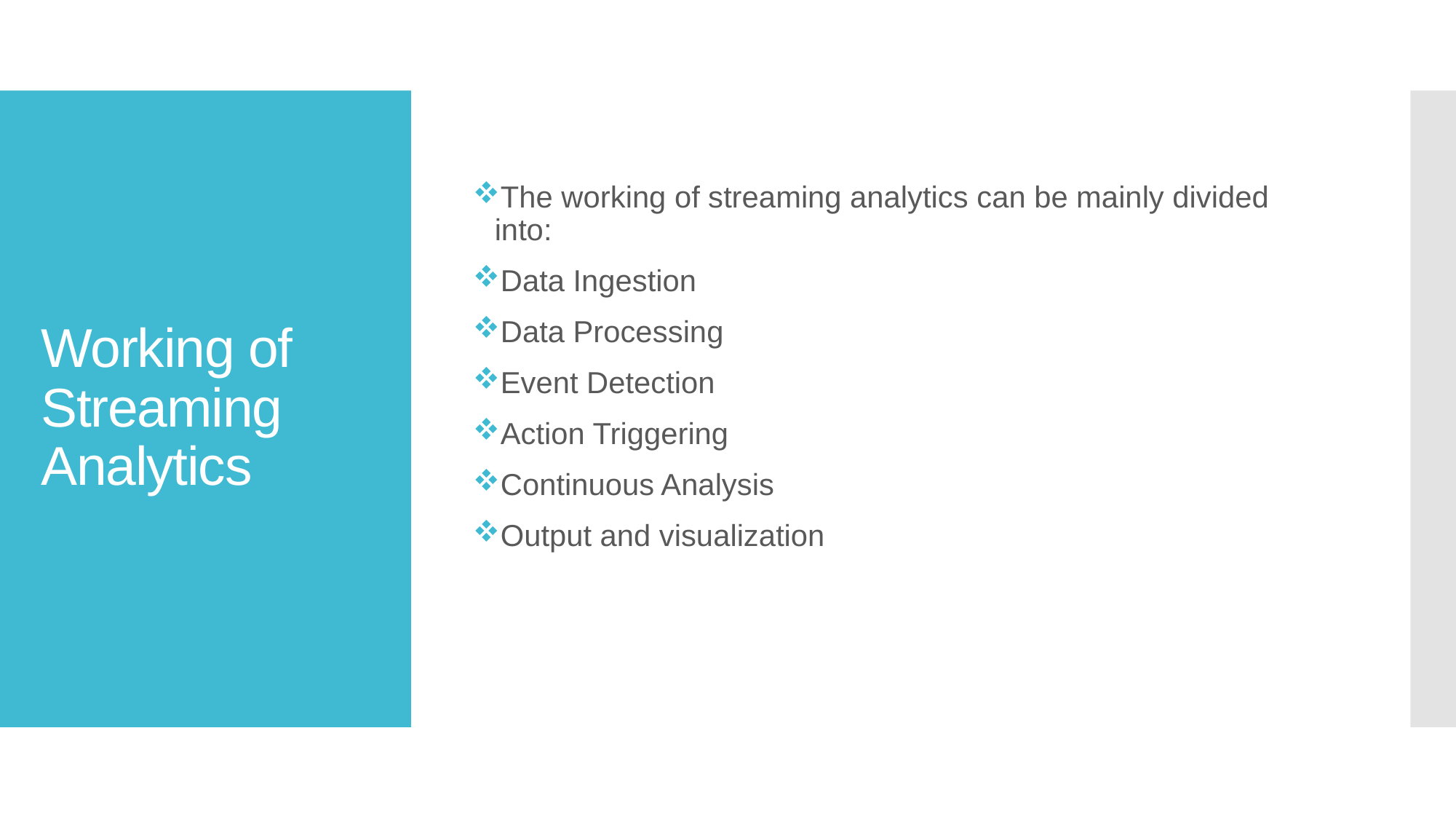

The working of streaming analytics can be mainly divided into:
Data Ingestion
Data Processing
Event Detection
Action Triggering
Continuous Analysis
Output and visualization

# Working of Streaming Analytics